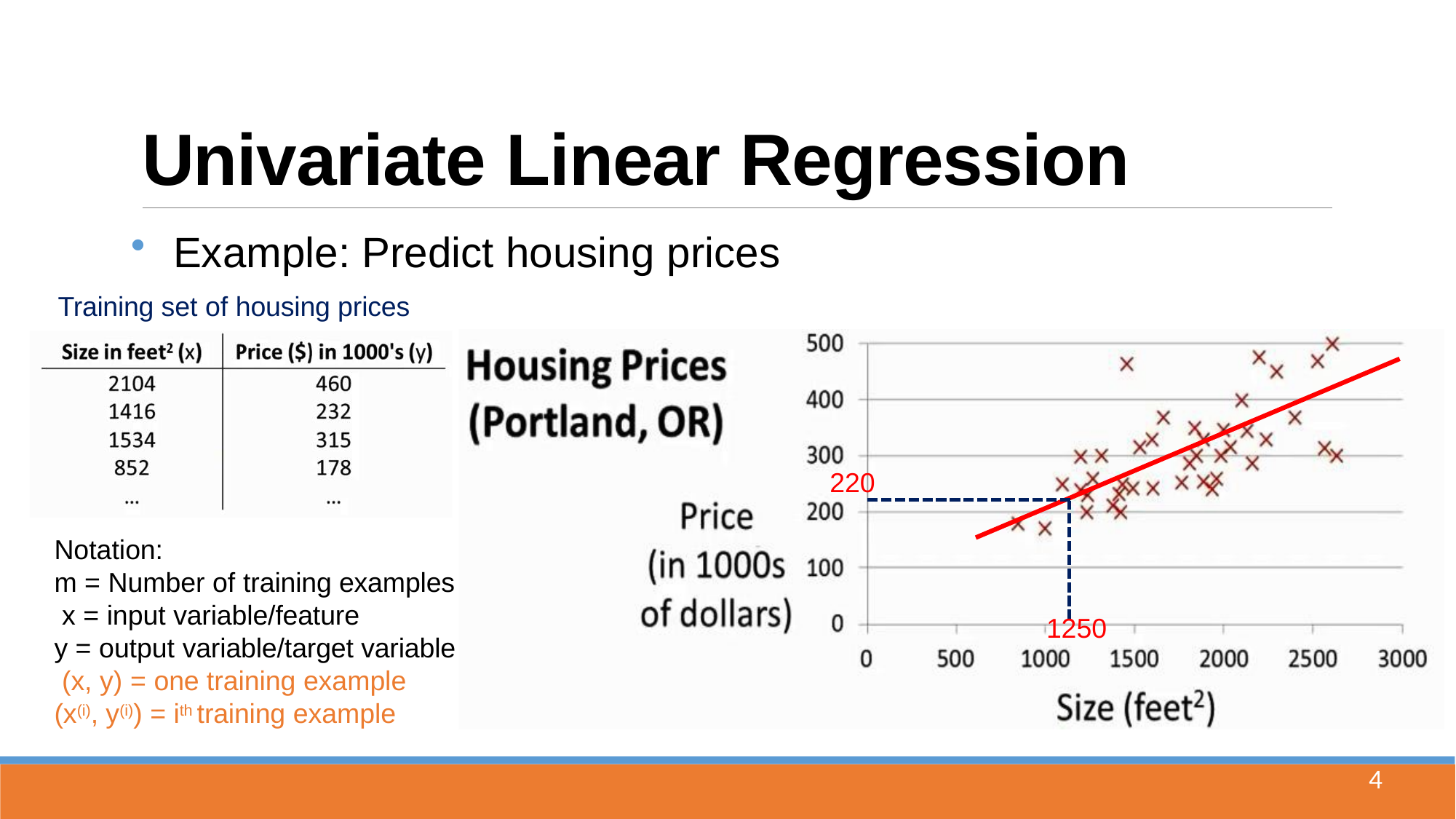

# Univariate Linear Regression
Example: Predict housing prices
Training set of housing prices

220
Notation:
m = Number of training examples  x = input variable/feature
y = output variable/target variable  (x, y) = one training example
(x(i), y(i)) = ith training example
1250
4